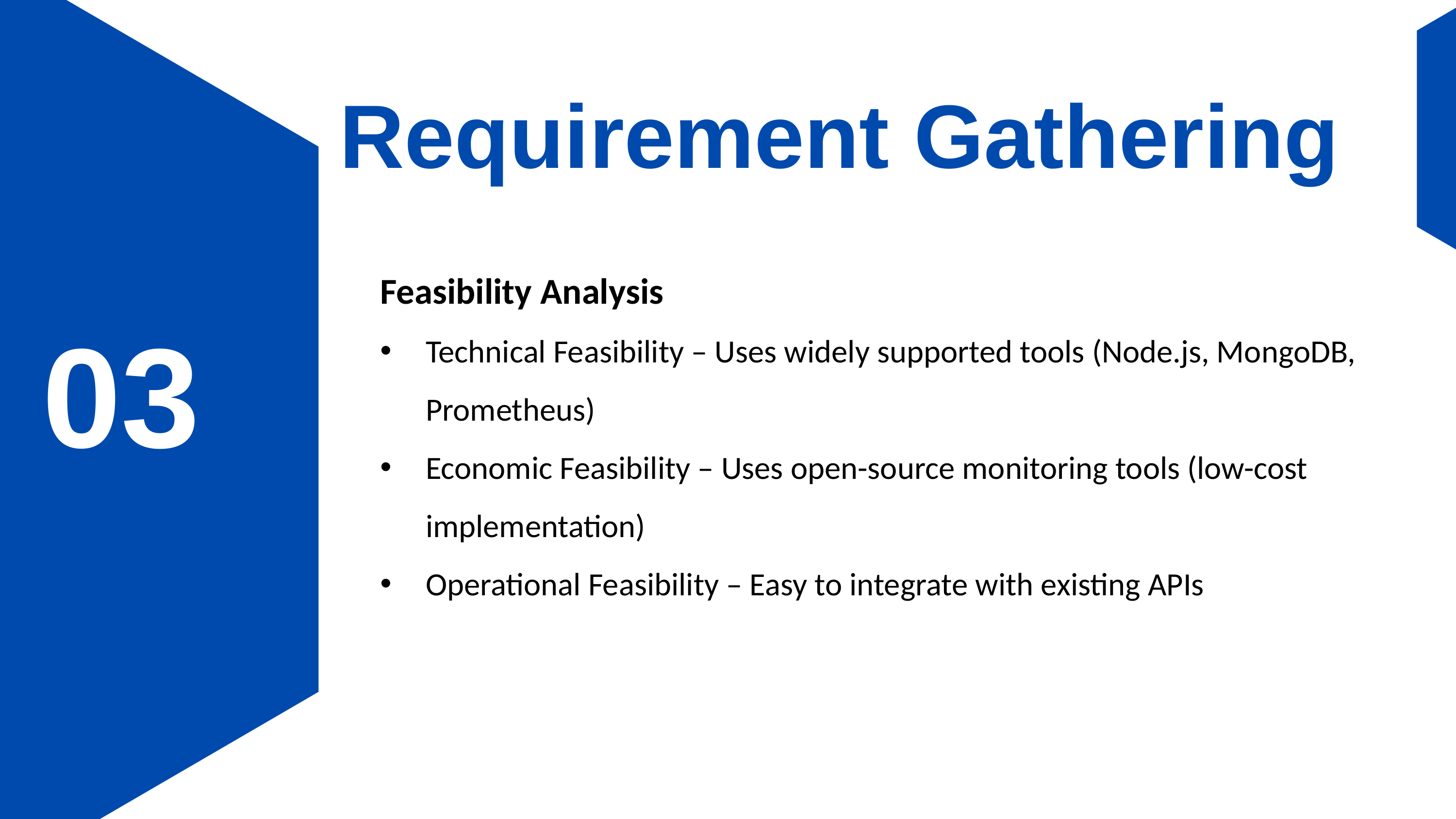

Requirement Gathering
Feasibility Analysis
Technical Feasibility – Uses widely supported tools (Node.js, MongoDB, Prometheus)
Economic Feasibility – Uses open-source monitoring tools (low-cost implementation)
Operational Feasibility – Easy to integrate with existing APIs
03